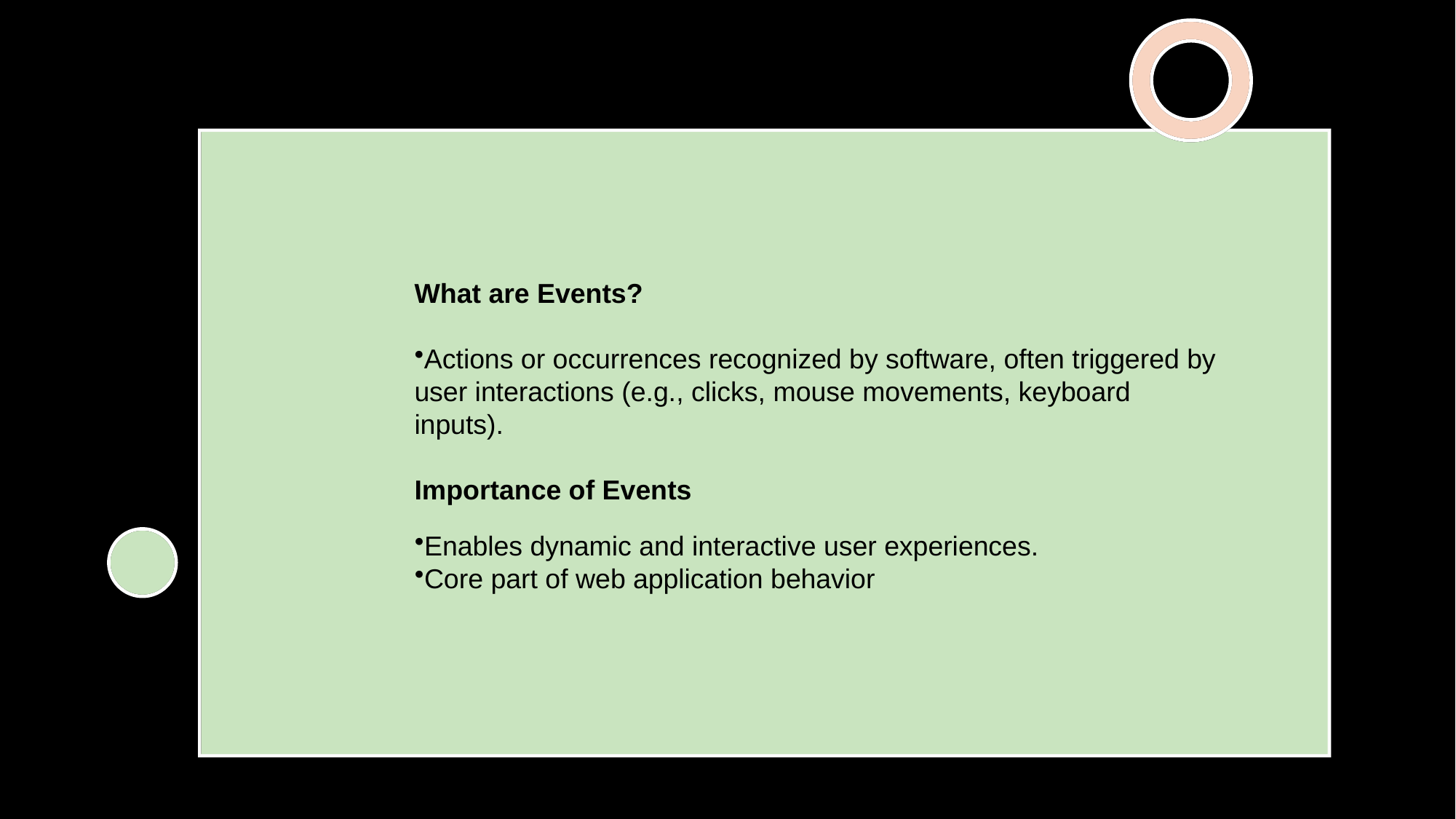

What are Events?

Actions or occurrences recognized by software, often triggered by user interactions (e.g., clicks, mouse movements, keyboard inputs).

Importance of Events

Enables dynamic and interactive user experiences.
Core part of web application behavior